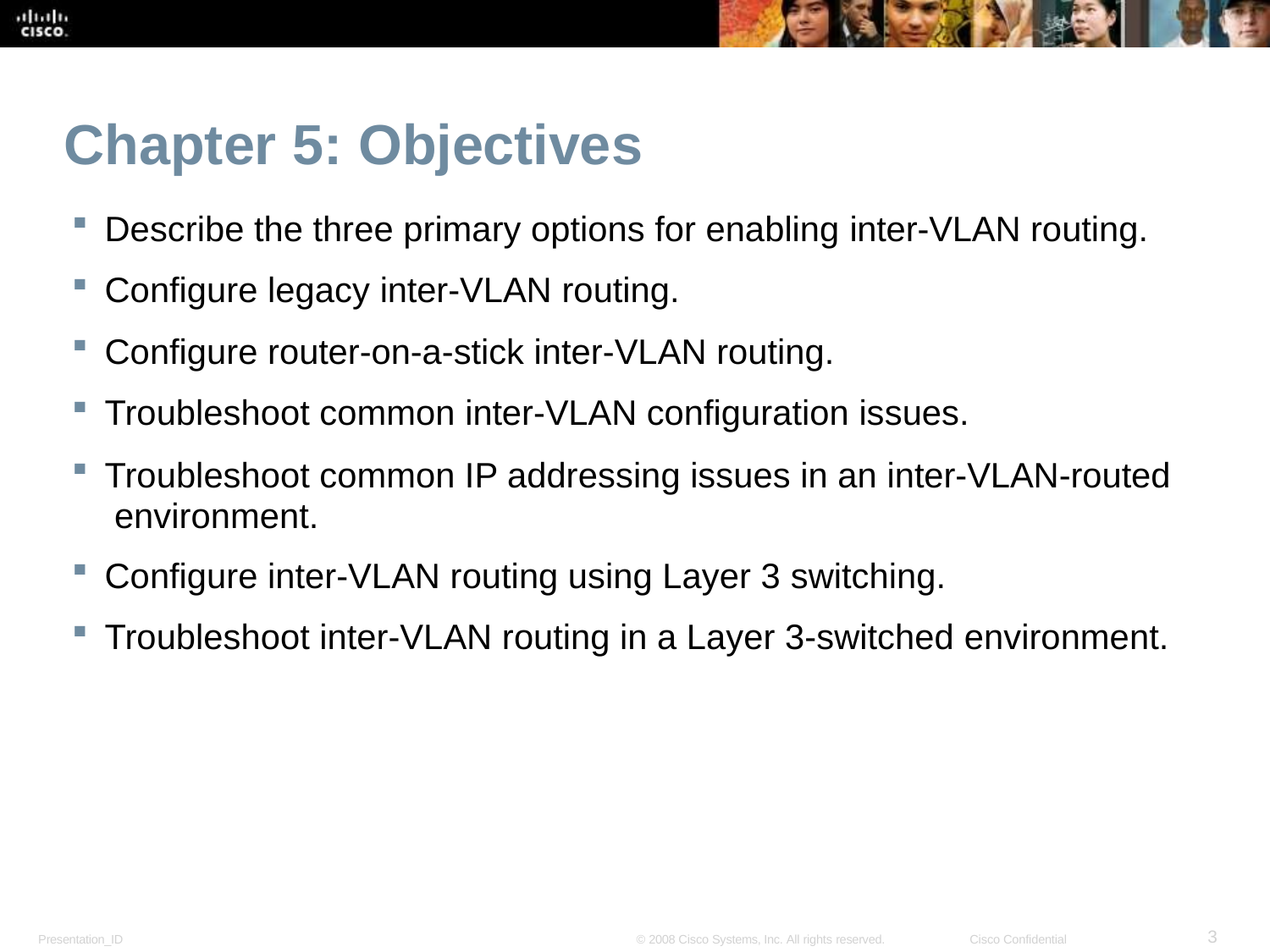

# Chapter 5: Objectives
Describe the three primary options for enabling inter-VLAN routing.
Configure legacy inter-VLAN routing.
Configure router-on-a-stick inter-VLAN routing.
Troubleshoot common inter-VLAN configuration issues.
Troubleshoot common IP addressing issues in an inter-VLAN-routed  environment.
Configure inter-VLAN routing using Layer 3 switching.
Troubleshoot inter-VLAN routing in a Layer 3-switched environment.
3
Presentation_ID
© 2008 Cisco Systems, Inc. All rights reserved.
Cisco Confidential